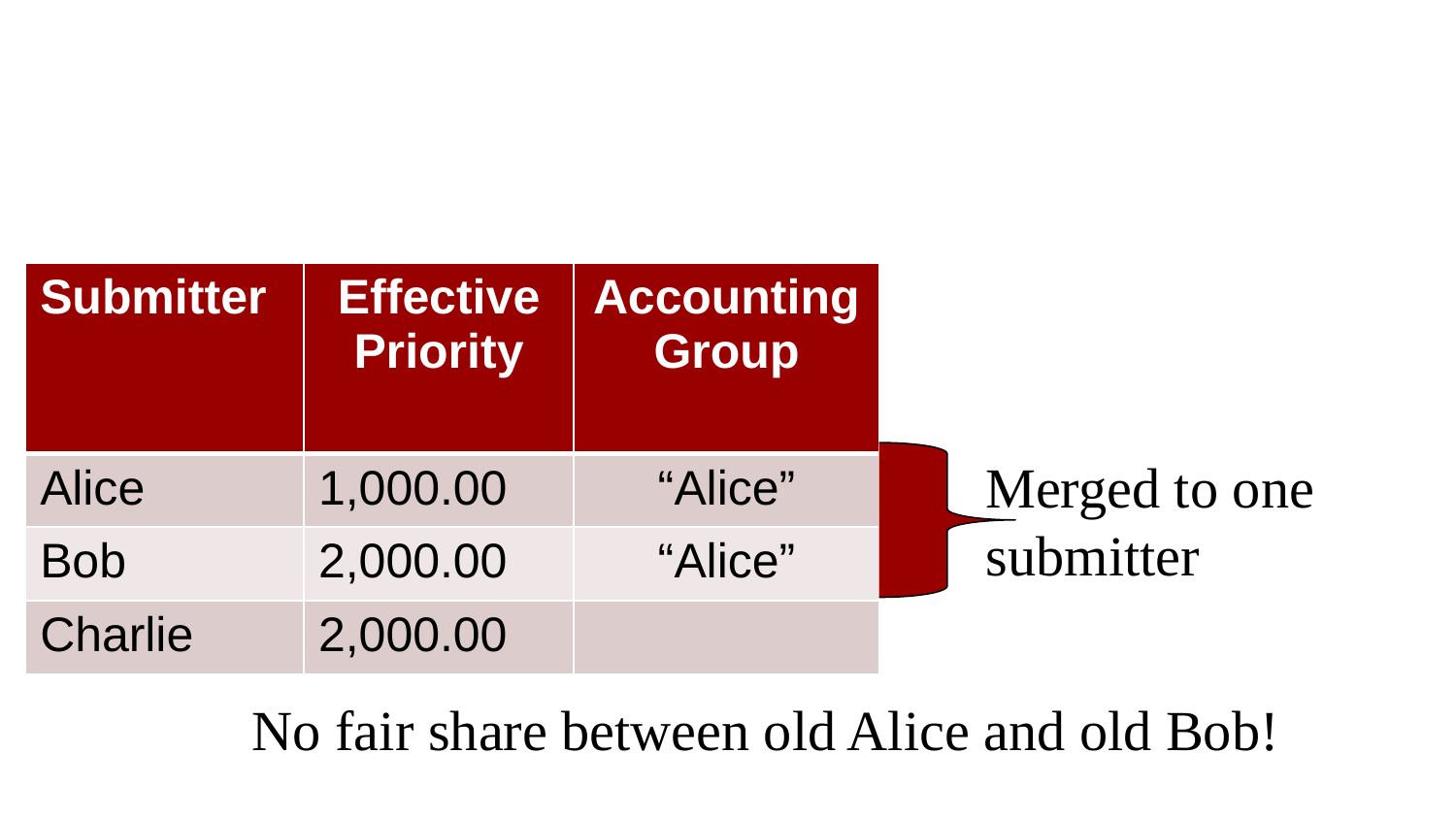

#
| Submitter | Effective Priority | Accounting Group |
| --- | --- | --- |
| Alice | 1,000.00 | “Alice” |
| Bob | 2,000.00 | “Alice” |
| Charlie | 2,000.00 |  |

Merged to one
submitter
No fair share between old Alice and old Bob!